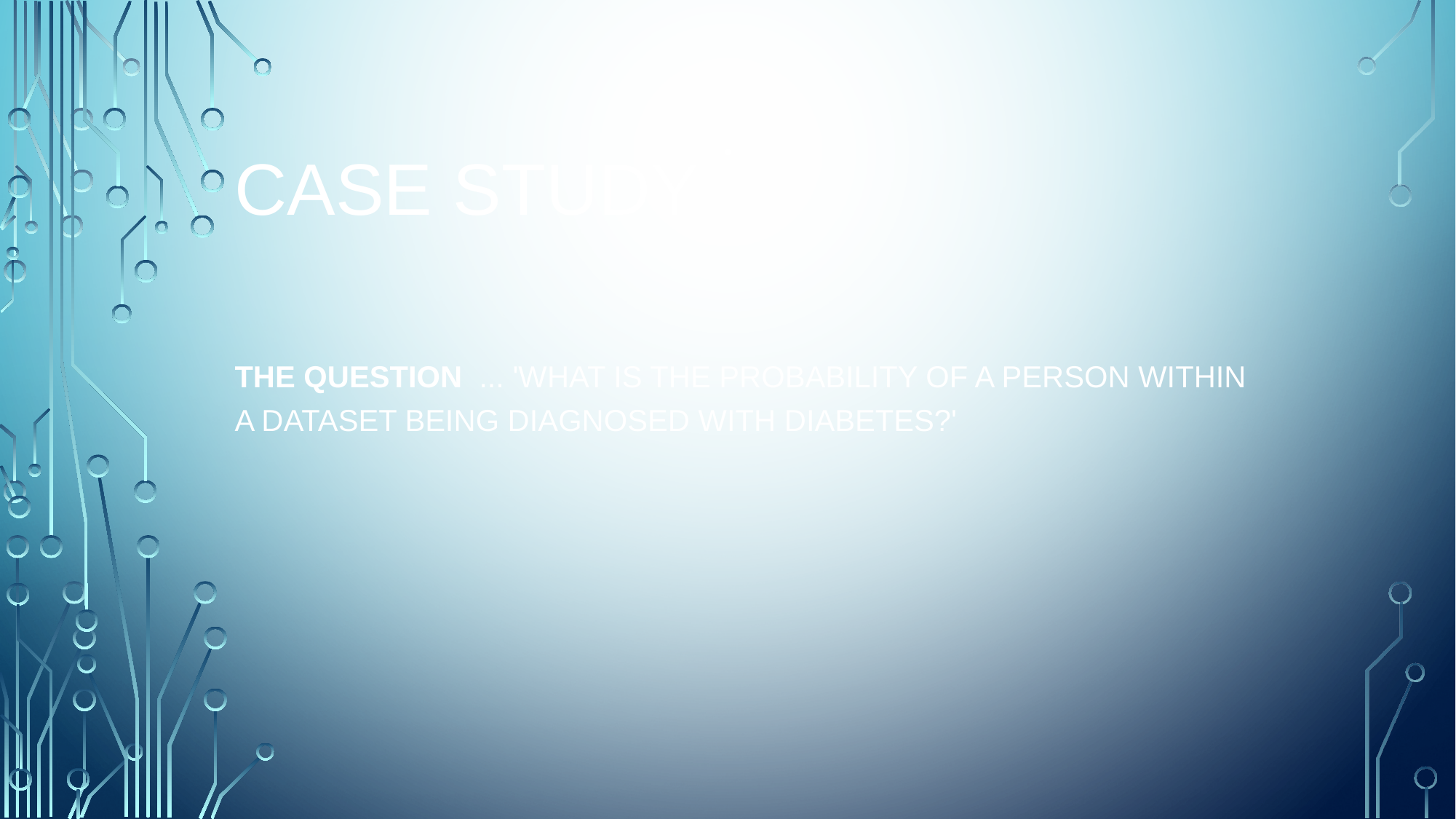

Case study
The Question  ... 'What is the probability of a person Within A dataset being diagnosed with diabetes?'